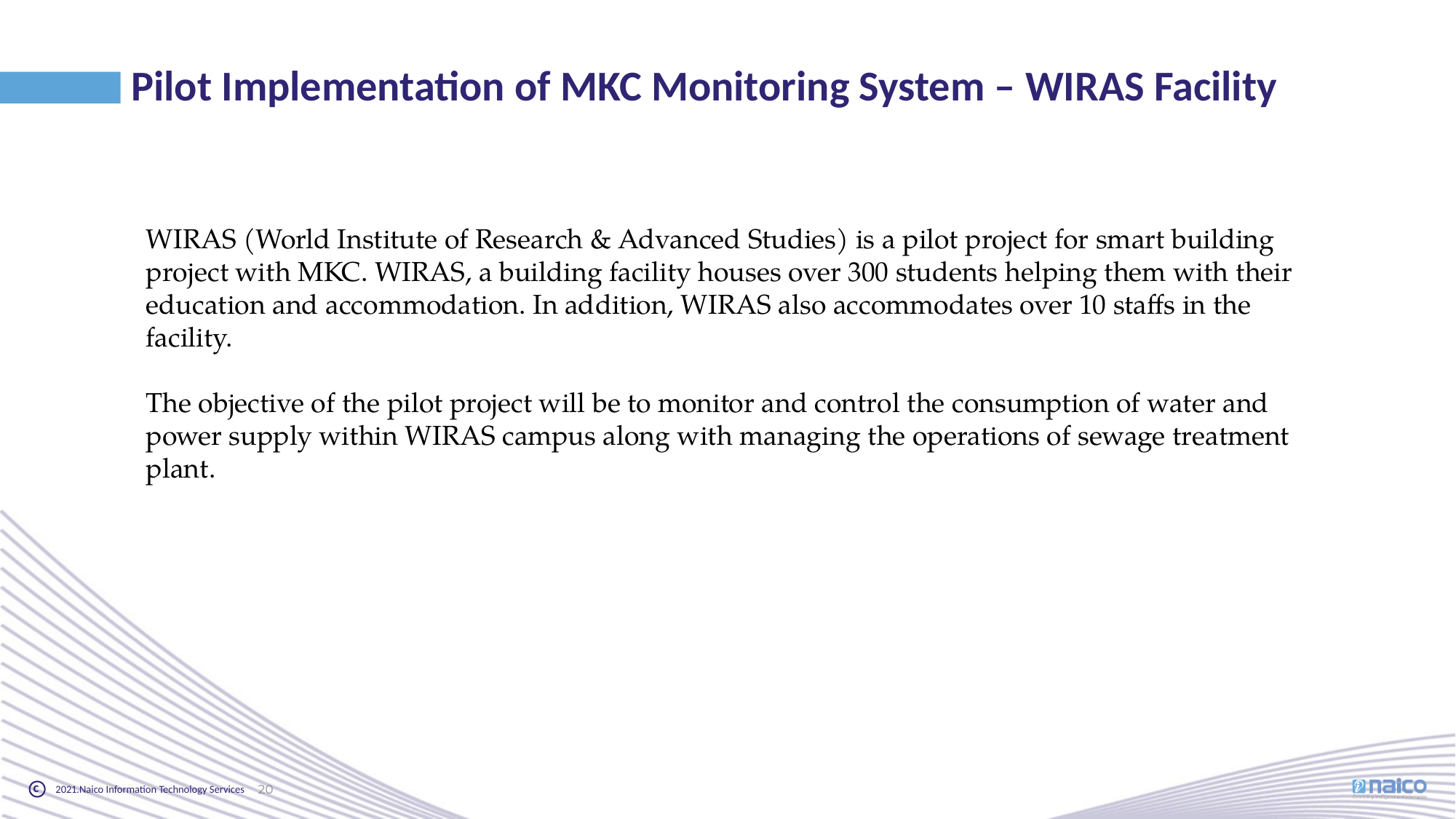

Pilot Implementation of MKC Monitoring System – WIRAS Facility
WIRAS (World Institute of Research & Advanced Studies) is a pilot project for smart building project with MKC. WIRAS, a building facility houses over 300 students helping them with their education and accommodation. In addition, WIRAS also accommodates over 10 staffs in the facility.

The objective of the pilot project will be to monitor and control the consumption of water and power supply within WIRAS campus along with managing the operations of sewage treatment plant.